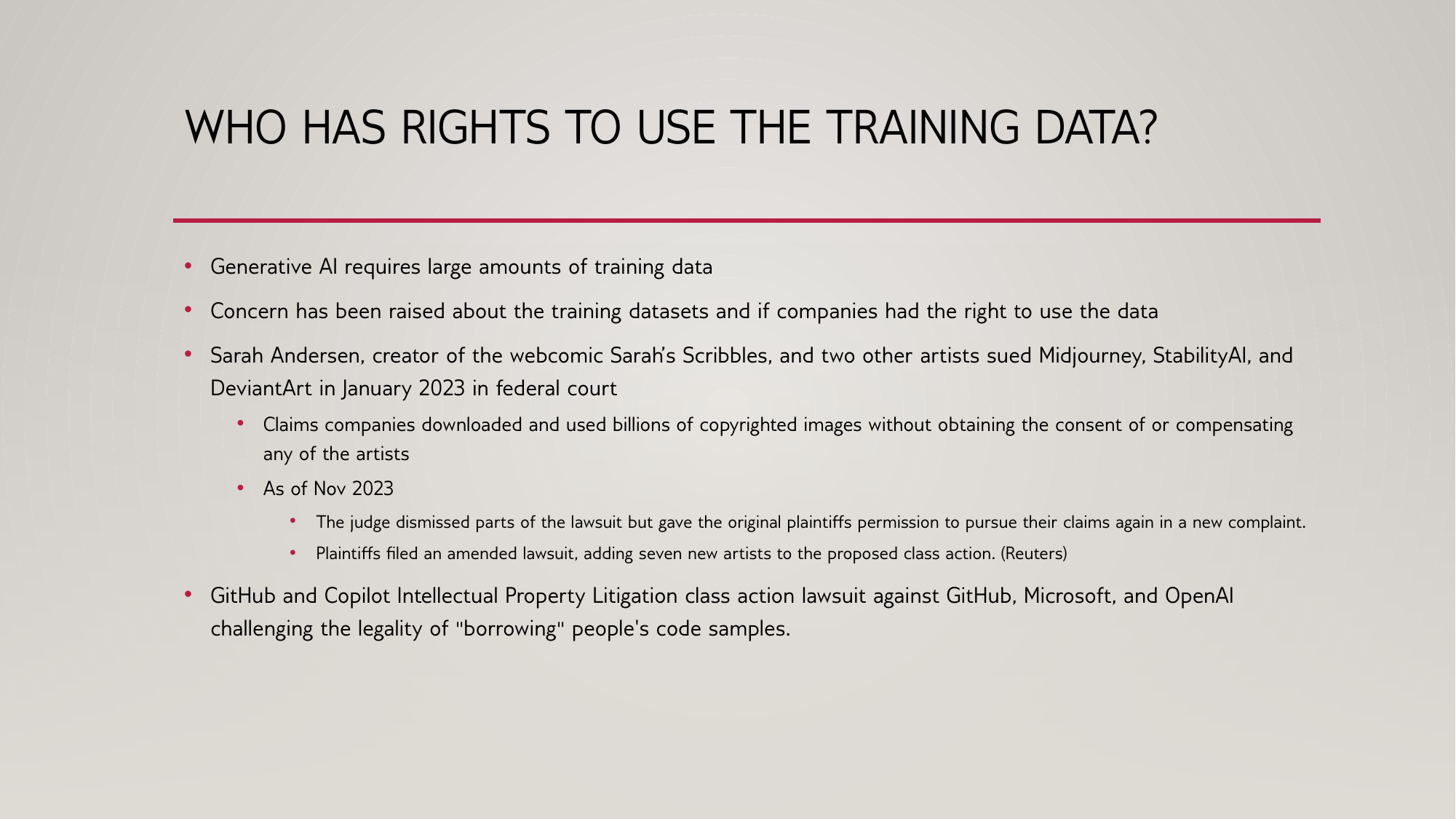

# Who has rights to use the TRAINING DATA?
Generative AI requires large amounts of training data
Concern has been raised about the training datasets and if companies had the right to use the data
Sarah Andersen, creator of the webcomic Sarah’s Scribbles, and two other artists sued Midjourney, StabilityAI, and DeviantArt in January 2023 in federal court
Claims companies downloaded and used billions of copyrighted images without obtaining the consent of or compensating any of the artists
As of Nov 2023
The judge dismissed parts of the lawsuit but gave the original plaintiffs permission to pursue their claims again in a new complaint.
Plaintiffs filed an amended lawsuit, adding seven new artists to the proposed class action. (Reuters)
GitHub and Copilot Intellectual Property Litigation class action lawsuit against GitHub, Microsoft, and OpenAI challenging the legality of "borrowing" people's code samples.